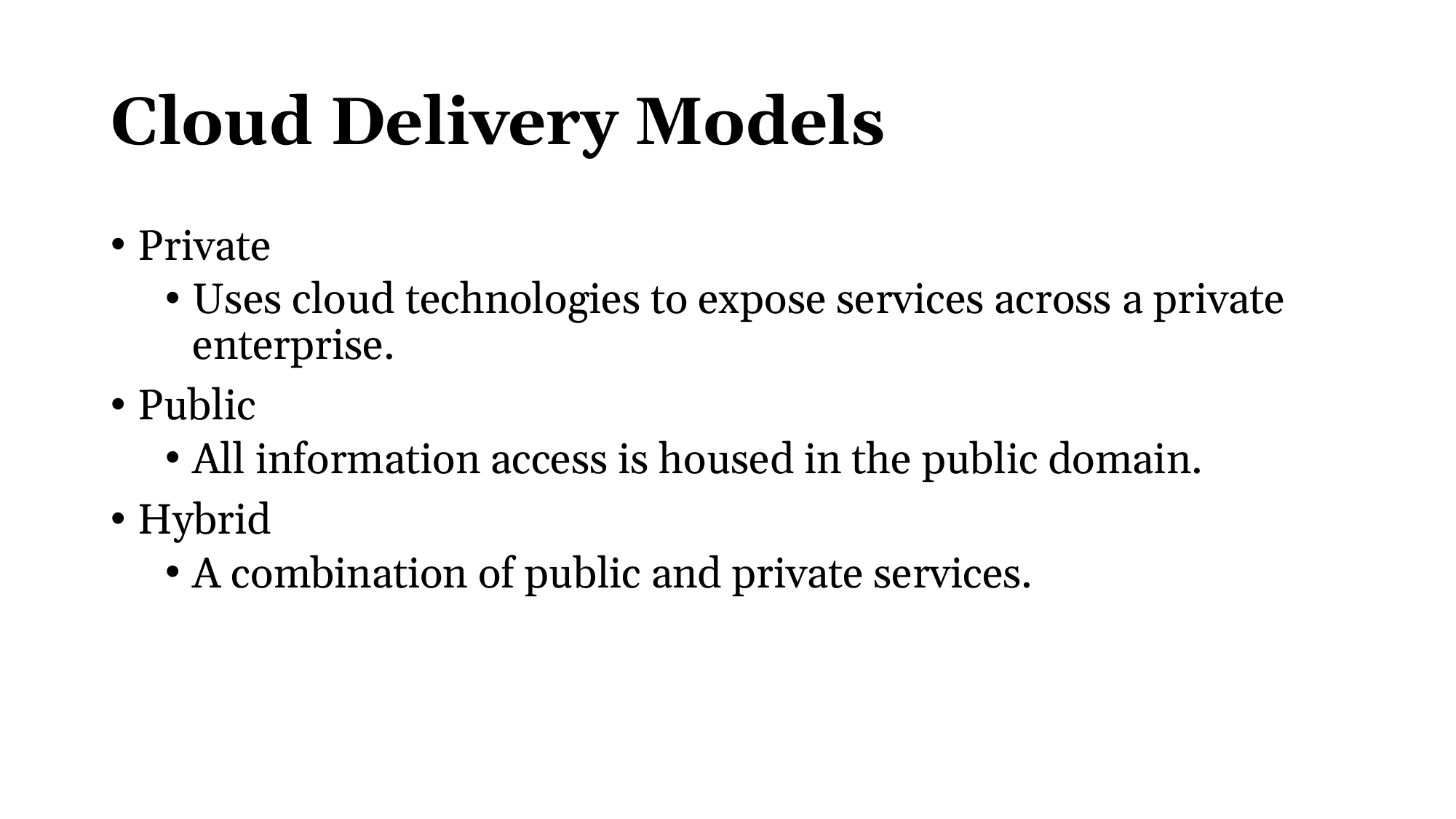

# Cloud Delivery Models
Private
Uses cloud technologies to expose services across a private enterprise.
Public
All information access is housed in the public domain.
Hybrid
A combination of public and private services.